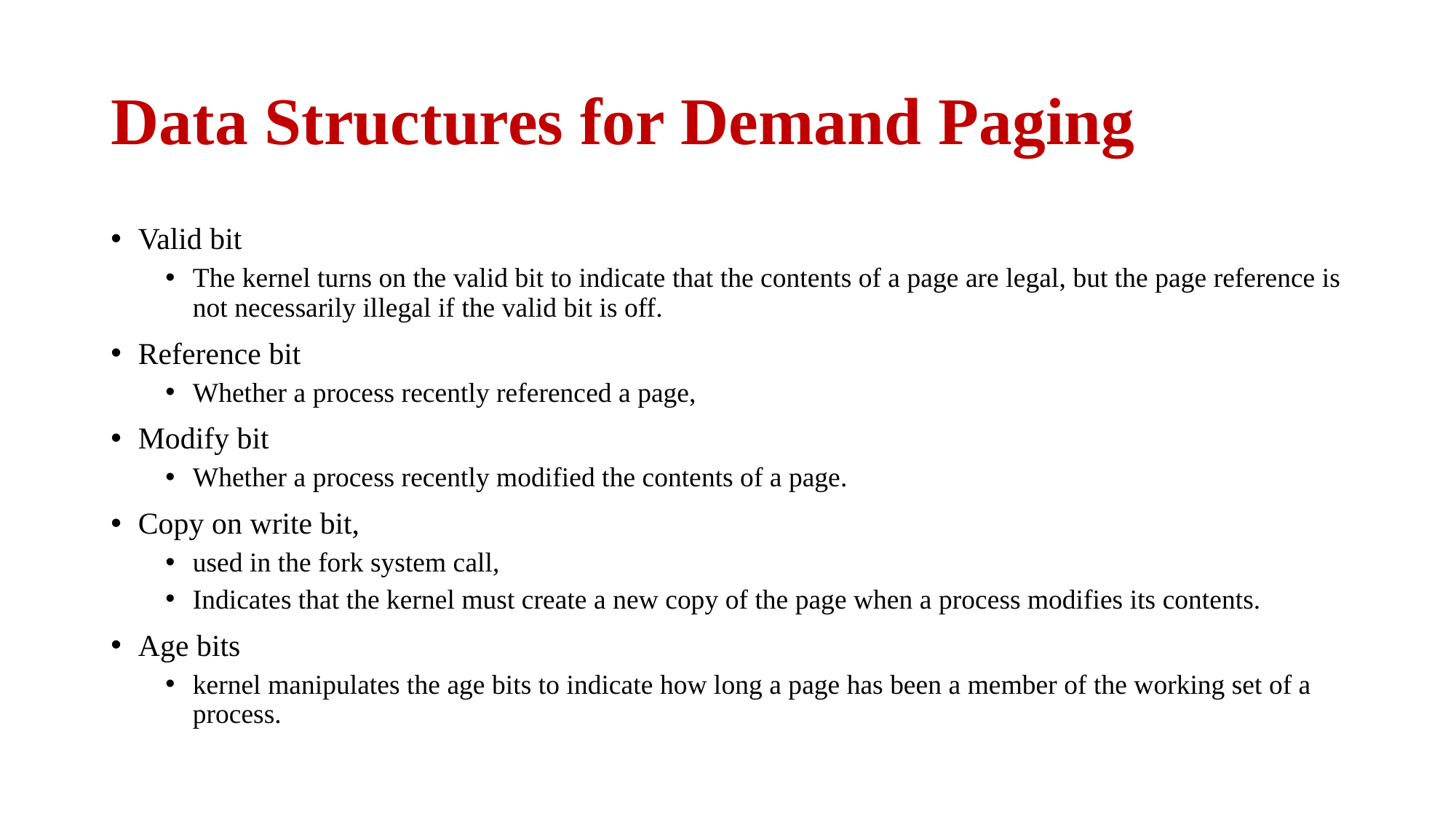

# Data Structures for Demand Paging
Valid bit
The kernel turns on the valid bit to indicate that the contents of a page are legal, but the page reference is not necessarily illegal if the valid bit is off.
Reference bit
Whether a process recently referenced a page,
Modify bit
Whether a process recently modified the contents of a page.
Copy on write bit,
used in the fork system call,
Indicates that the kernel must create a new copy of the page when a process modifies its contents.
Age bits
kernel manipulates the age bits to indicate how long a page has been a member of the working set of a process.